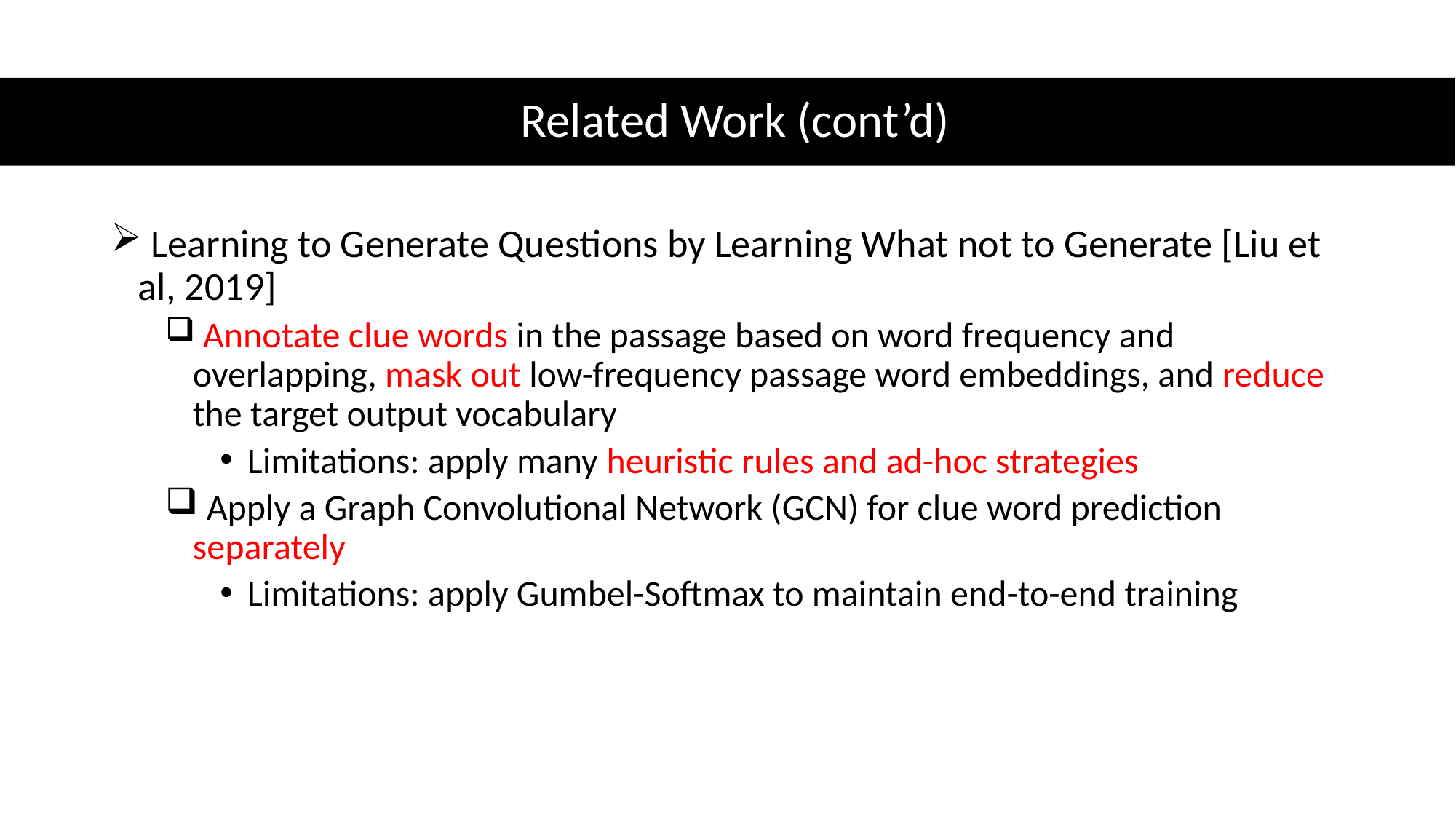

# Related Work (cont’d)

 Learning to Generate Questions by Learning What not to Generate [Liu et al, 2019]
 Annotate clue words in the passage based on word frequency and overlapping, mask out low-frequency passage word embeddings, and reduce the target output vocabulary
Limitations: apply many heuristic rules and ad-hoc strategies
 Apply a Graph Convolutional Network (GCN) for clue word prediction separately
Limitations: apply Gumbel-Softmax to maintain end-to-end training